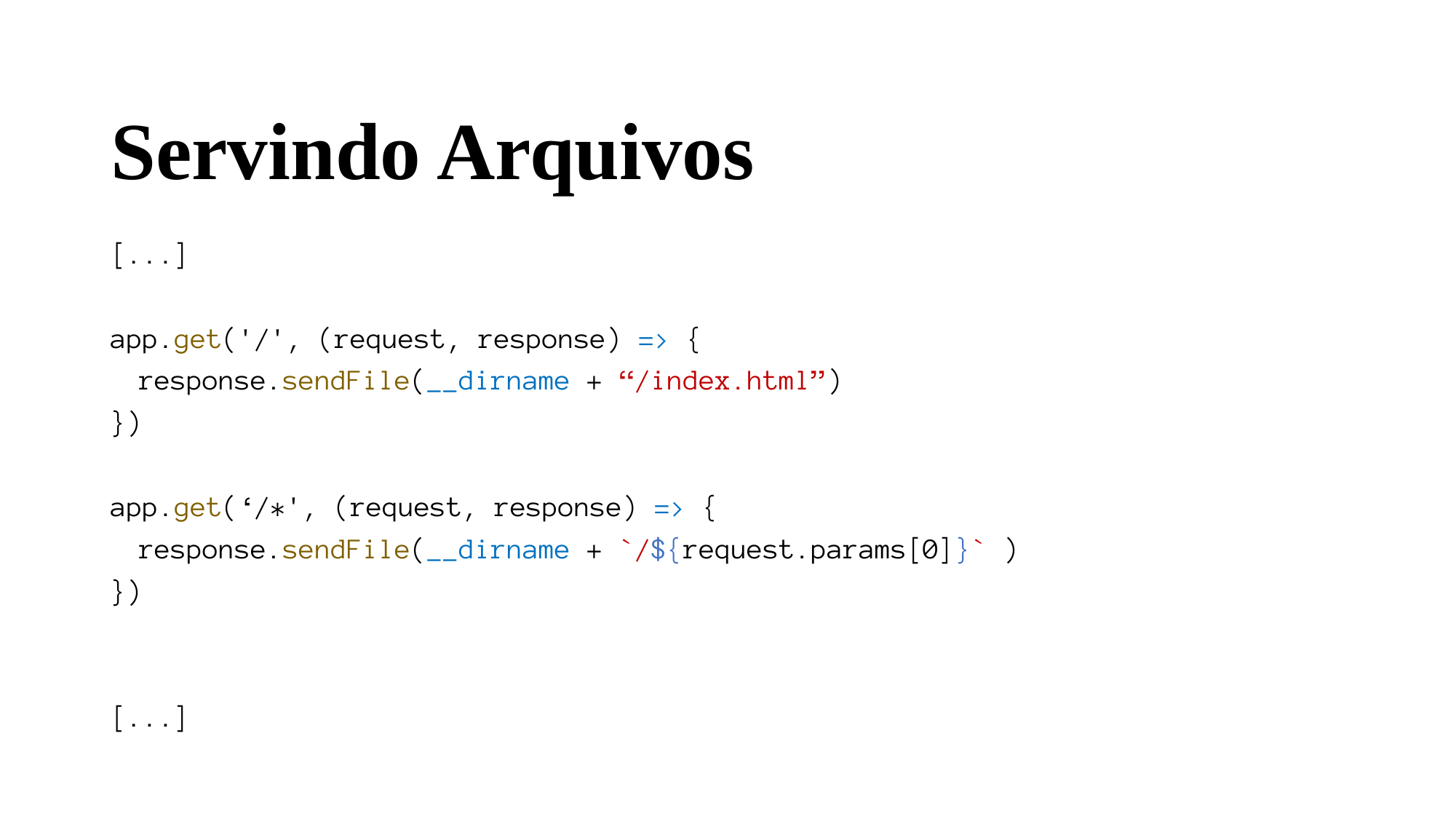

# Servindo Arquivos
[...]

app.get('/', (request, response) => {
response.sendFile(__dirname + “/index.html”)
})

app.get(‘/*', (request, response) => {
response.sendFile(__dirname + `/${request.params[0]}` )
})

[...]